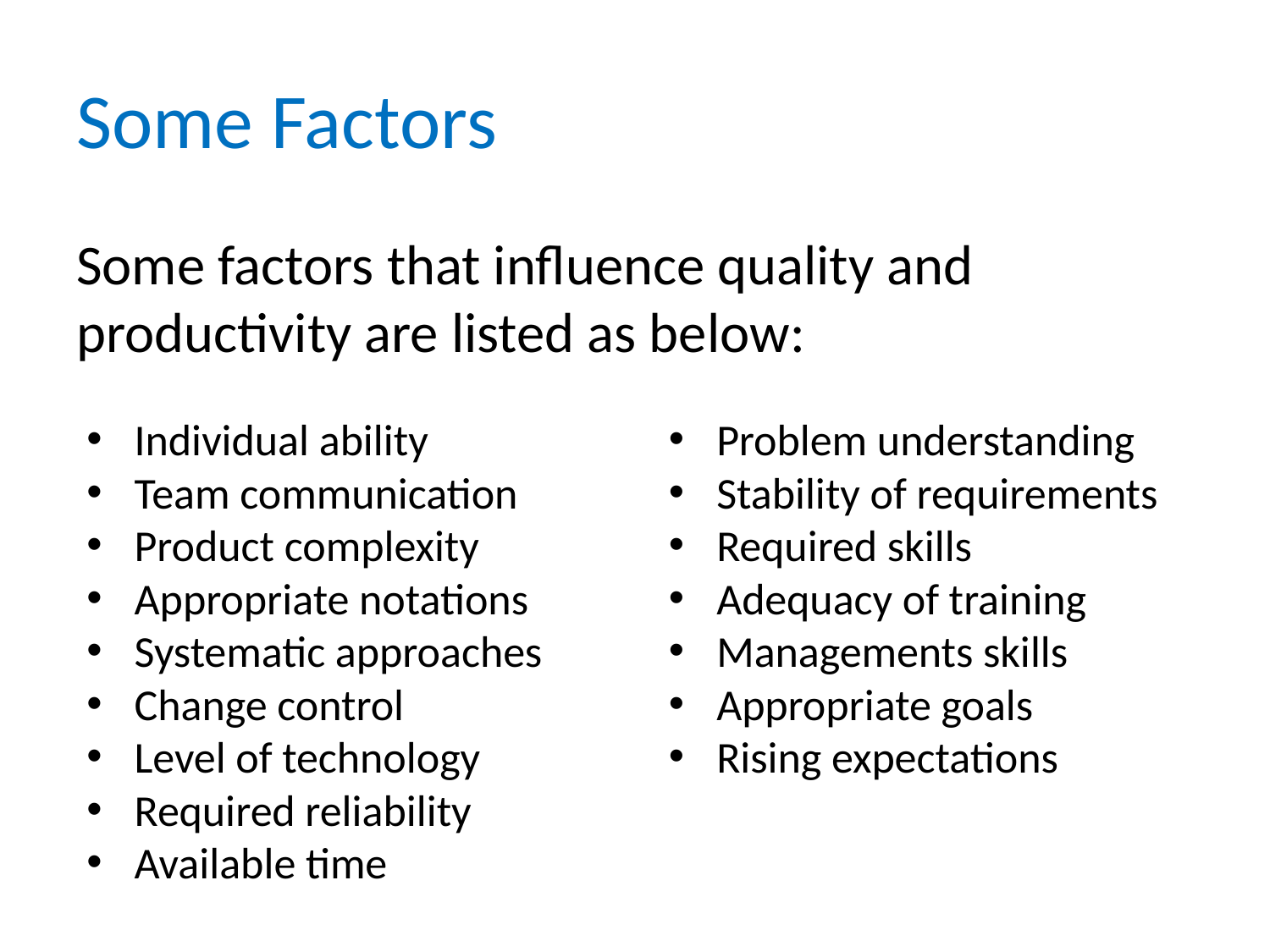

# Some Factors
Some factors that influence quality and productivity are listed as below:
Individual ability
Team communication
Product complexity
Appropriate notations
Systematic approaches
Change control
Level of technology
Required reliability
Available time
Problem understanding
Stability of requirements
Required skills
Adequacy of training
Managements skills
Appropriate goals
Rising expectations